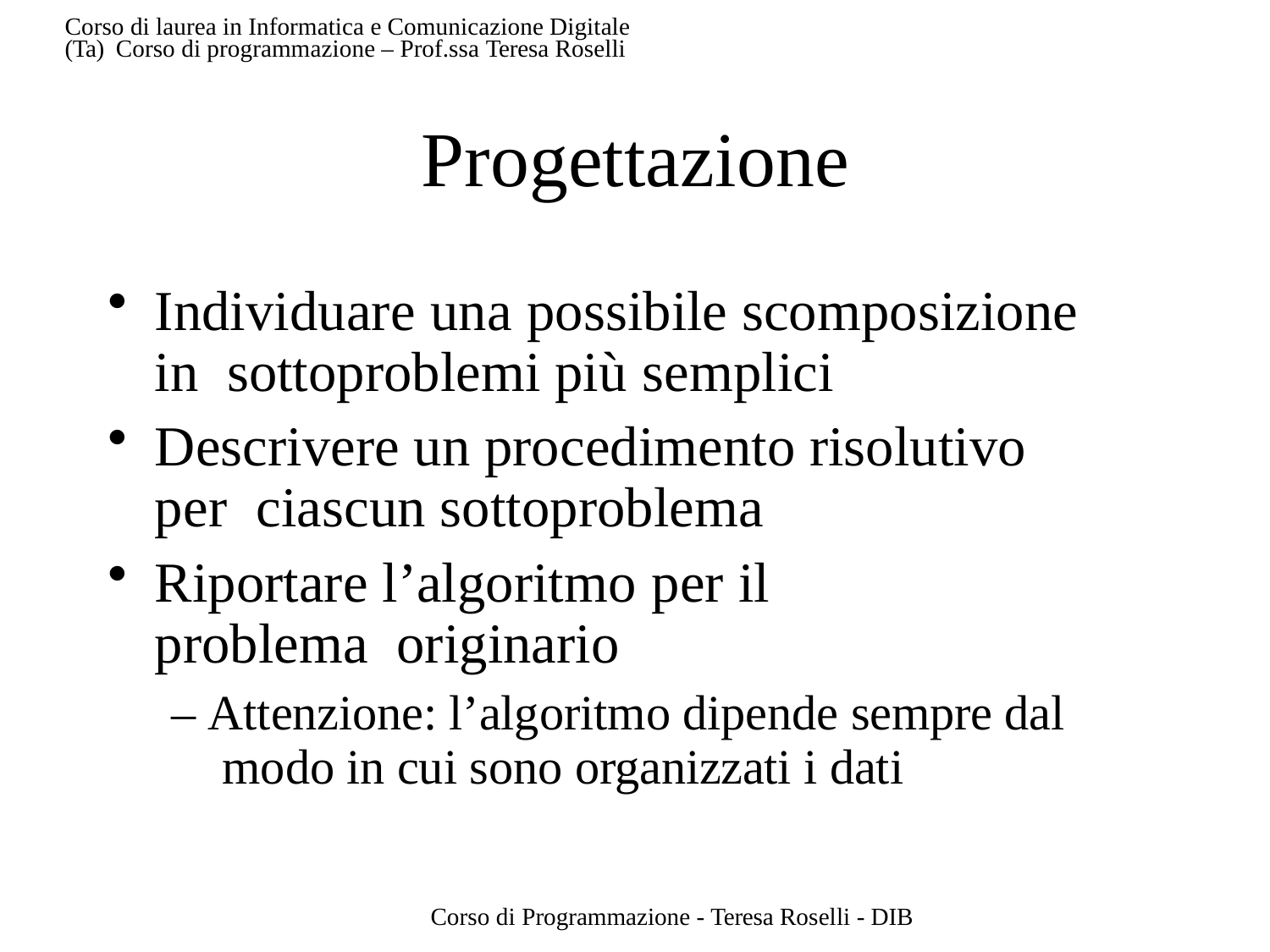

Corso di laurea in Informatica e Comunicazione Digitale (Ta)  Corso di programmazione – Prof.ssa Teresa Roselli
# Progettazione
Individuare una possibile scomposizione in  sottoproblemi più semplici
Descrivere un procedimento risolutivo per  ciascun sottoproblema
Riportare l’algoritmo per il problema  originario
– Attenzione: l’algoritmo dipende sempre dal  modo in cui sono organizzati i dati
Corso di Programmazione - Teresa Roselli - DIB